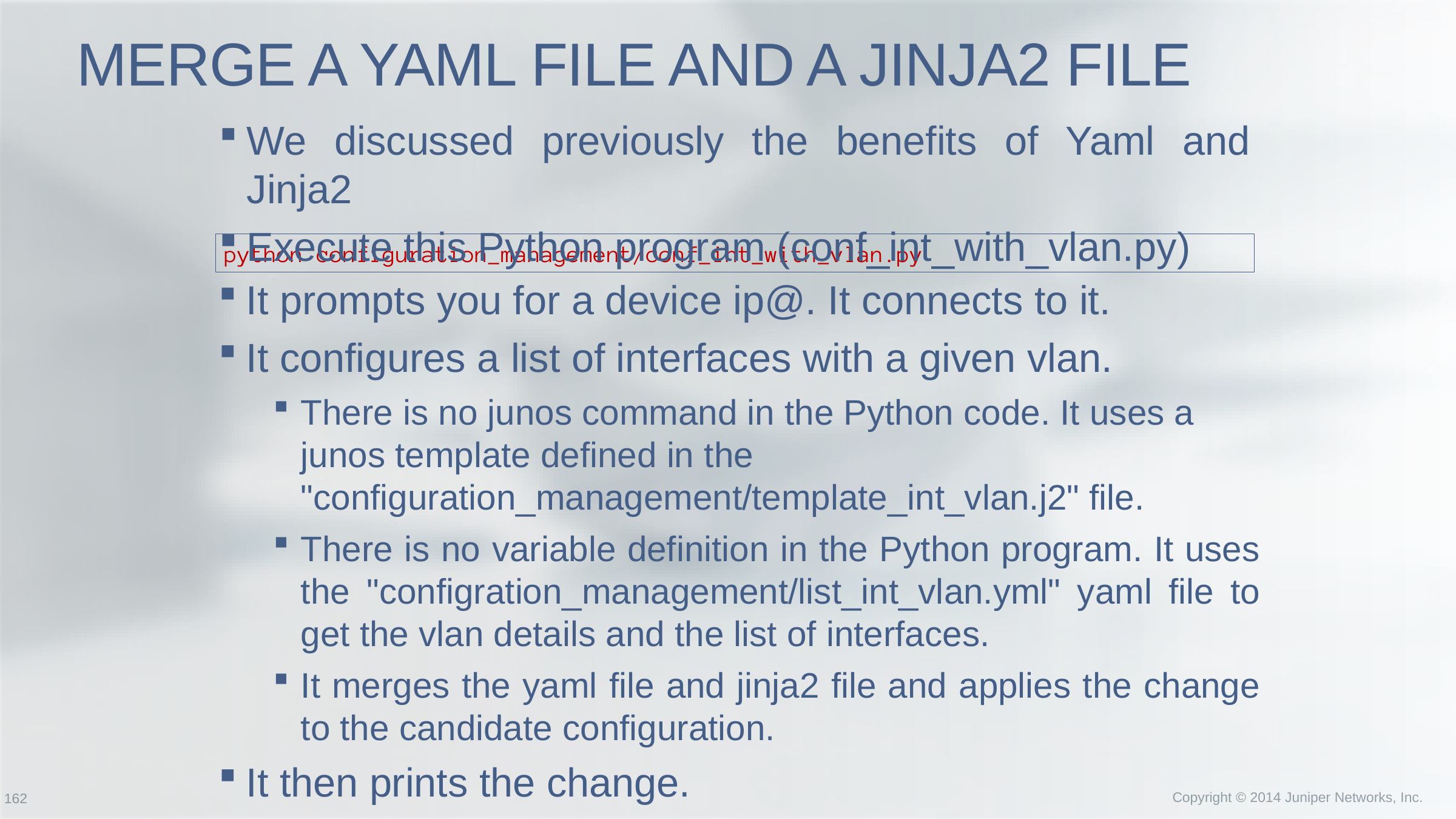

# MERGE A YAML FILE AND A JINJA2 FILE
We discussed previously the benefits of Yaml and Jinja2
Execute this Python program (conf_int_with_vlan.py)
python configuration_management/conf_int_with_vlan.py
It prompts you for a device ip@. It connects to it.
It configures a list of interfaces with a given vlan.
There is no junos command in the Python code. It uses a junos template defined in the "configuration_management/template_int_vlan.j2" file.
There is no variable definition in the Python program. It uses the "configration_management/list_int_vlan.yml" yaml file to get the vlan details and the list of interfaces.
It merges the yaml file and jinja2 file and applies the change to the candidate configuration.
It then prints the change.